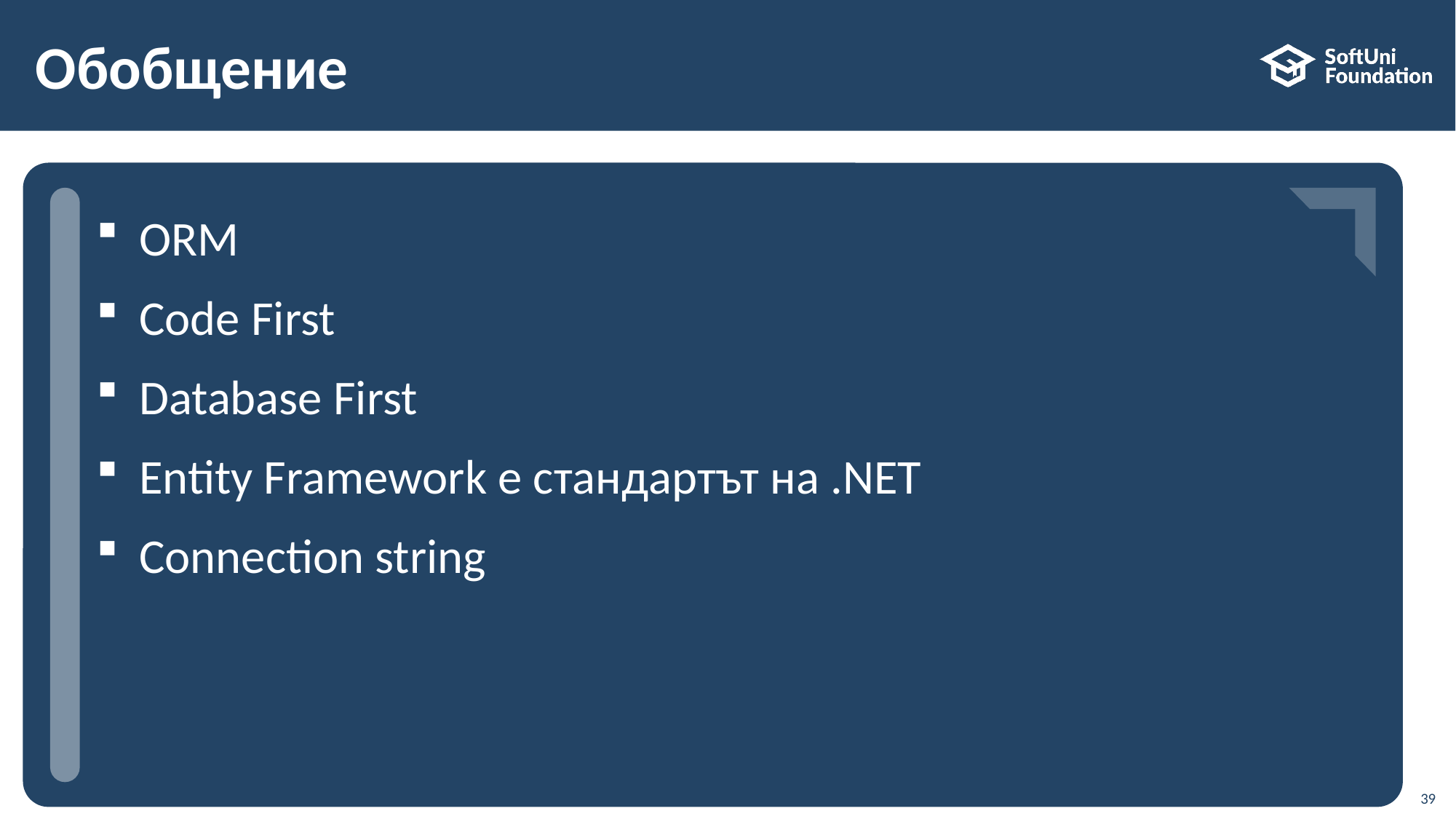

# Обобщение

ORM
Code First
Database First
Entity Framework е стандартът на .NET
Connection string
39